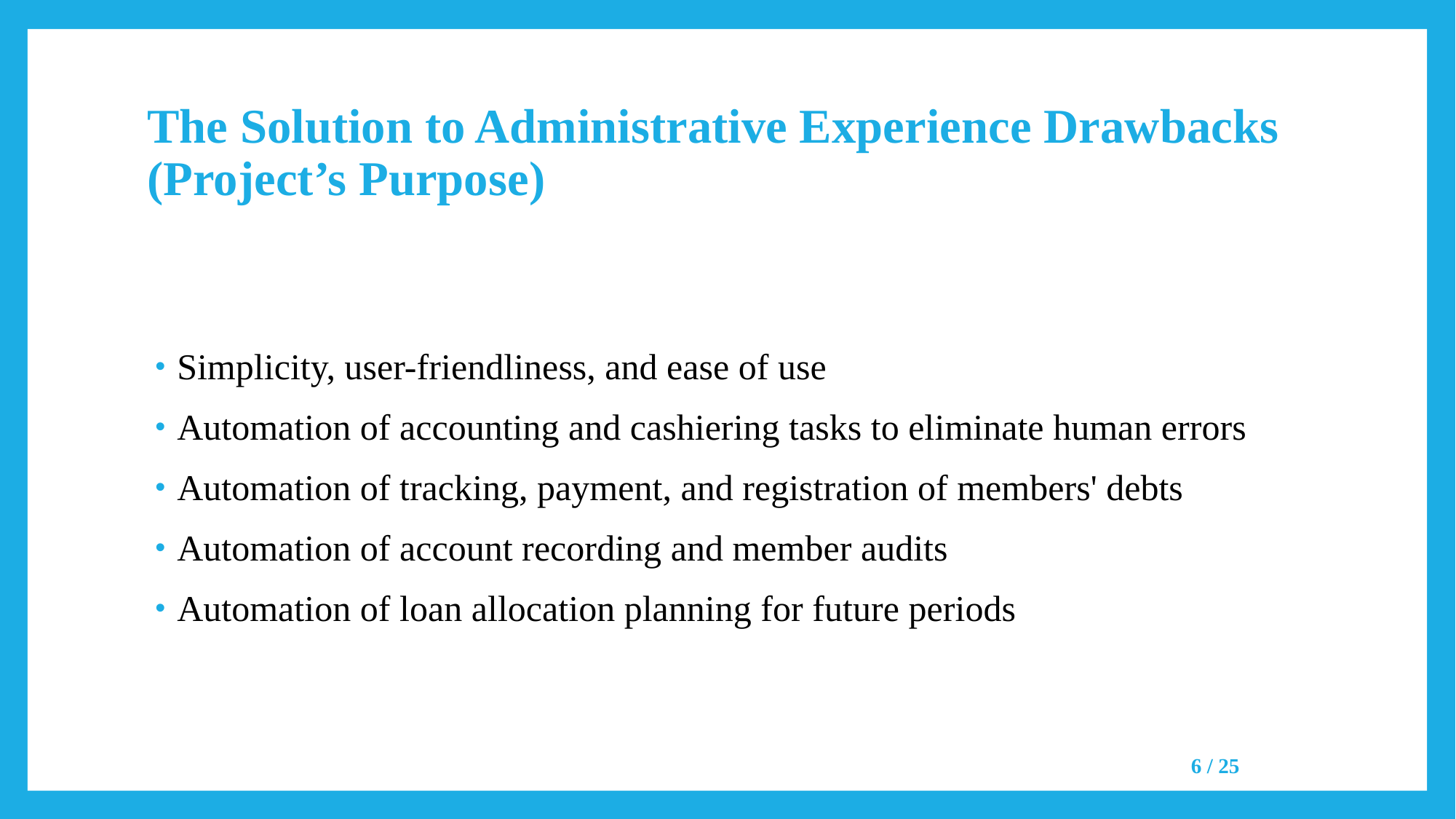

# The Solution to Administrative Experience Drawbacks (Project’s Purpose)
Simplicity, user-friendliness, and ease of use
Automation of accounting and cashiering tasks to eliminate human errors
Automation of tracking, payment, and registration of members' debts
Automation of account recording and member audits
Automation of loan allocation planning for future periods
6 / 25